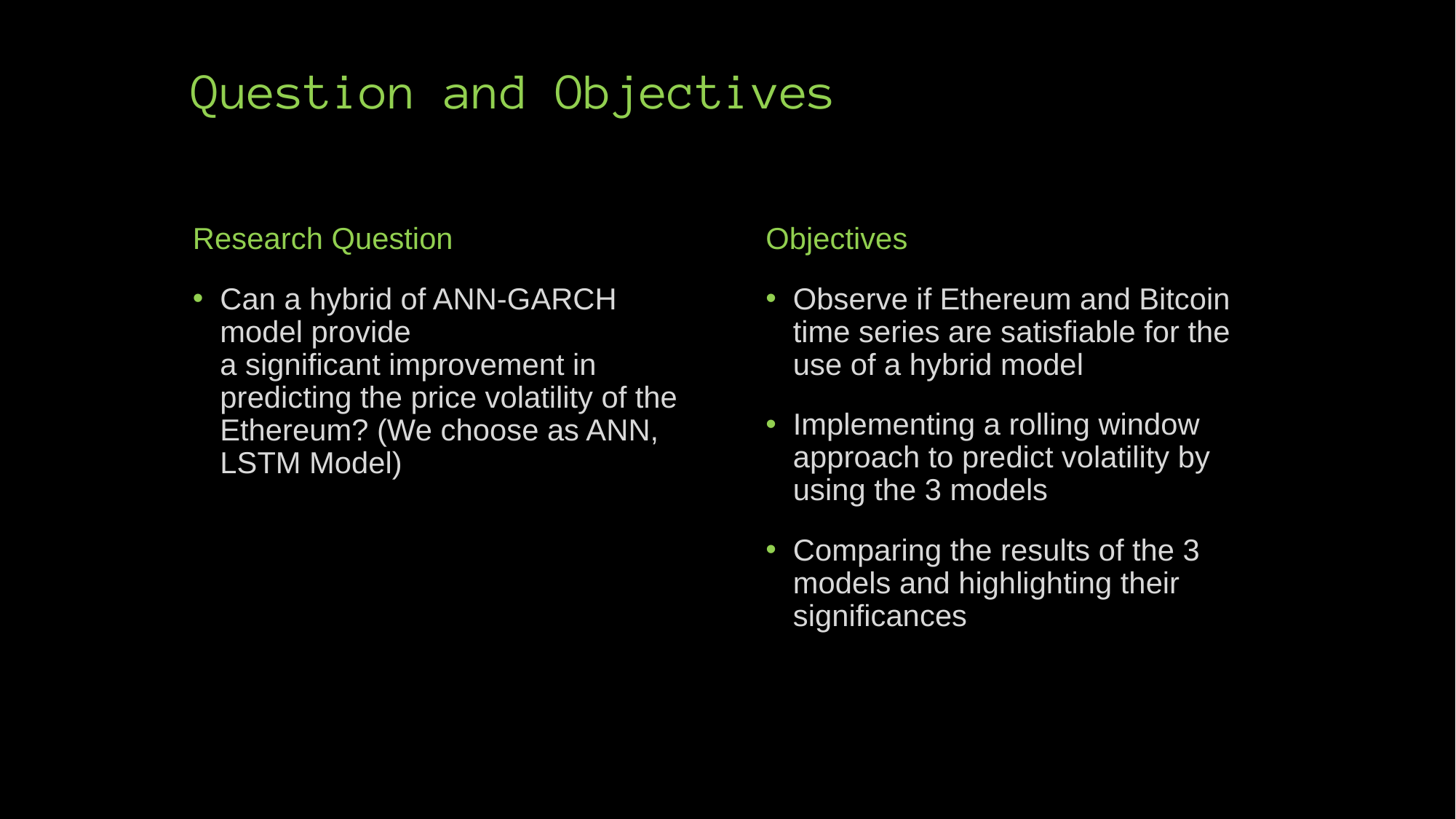

# Question and Objectives
Research Question
Can a hybrid of ANN-GARCH model provide
a significant improvement in predicting the price volatility of the Ethereum? (We choose as ANN, LSTM Model)

Objectives
Observe if Ethereum and Bitcoin time series are satisfiable for the use of a hybrid model
Implementing a rolling window approach to predict volatility by using the 3 models
Comparing the results of the 3 models and highlighting their significances